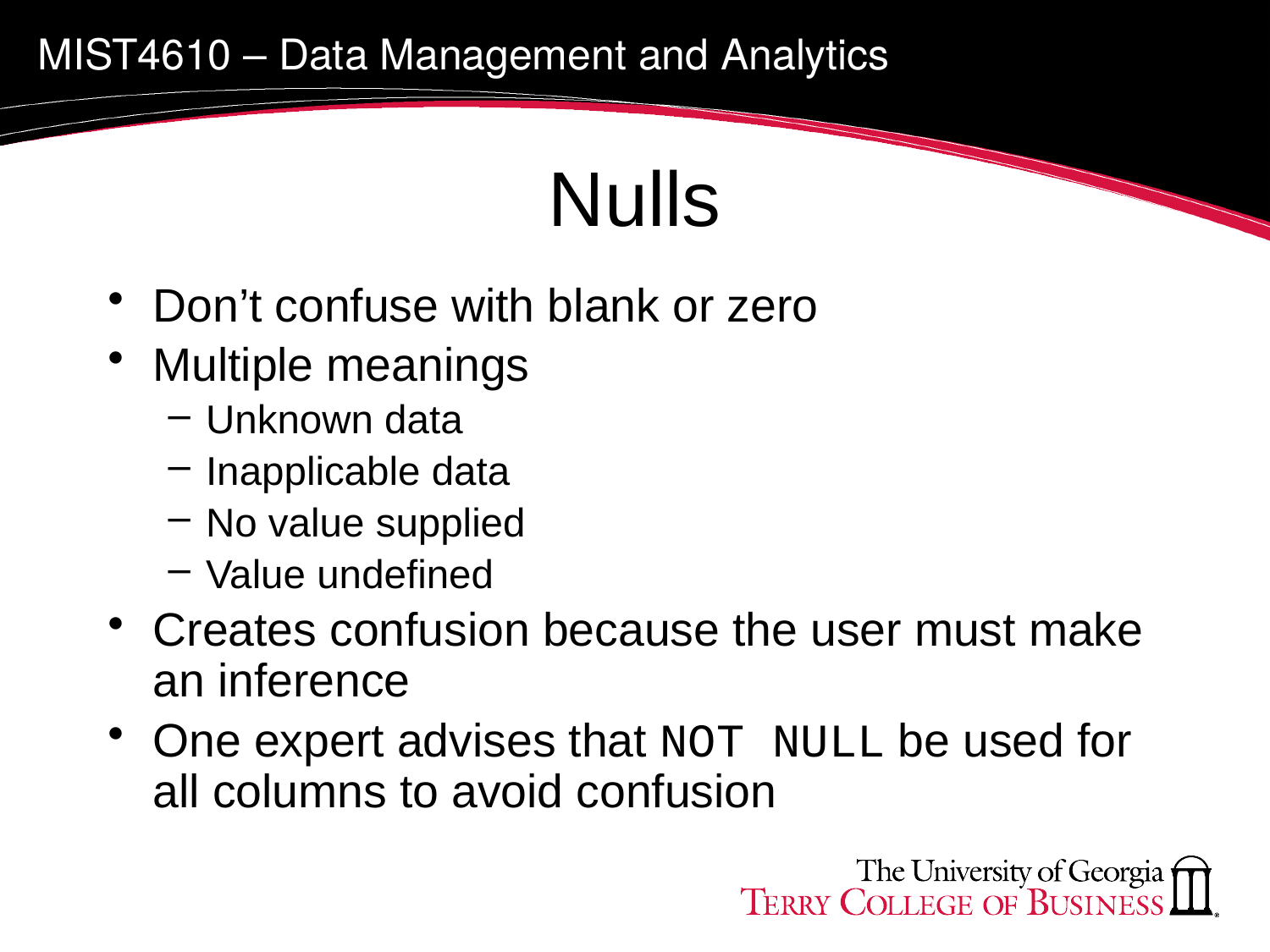

# Nulls
Don’t confuse with blank or zero
Multiple meanings
Unknown data
Inapplicable data
No value supplied
Value undefined
Creates confusion because the user must make an inference
One expert advises that NOT NULL be used for all columns to avoid confusion